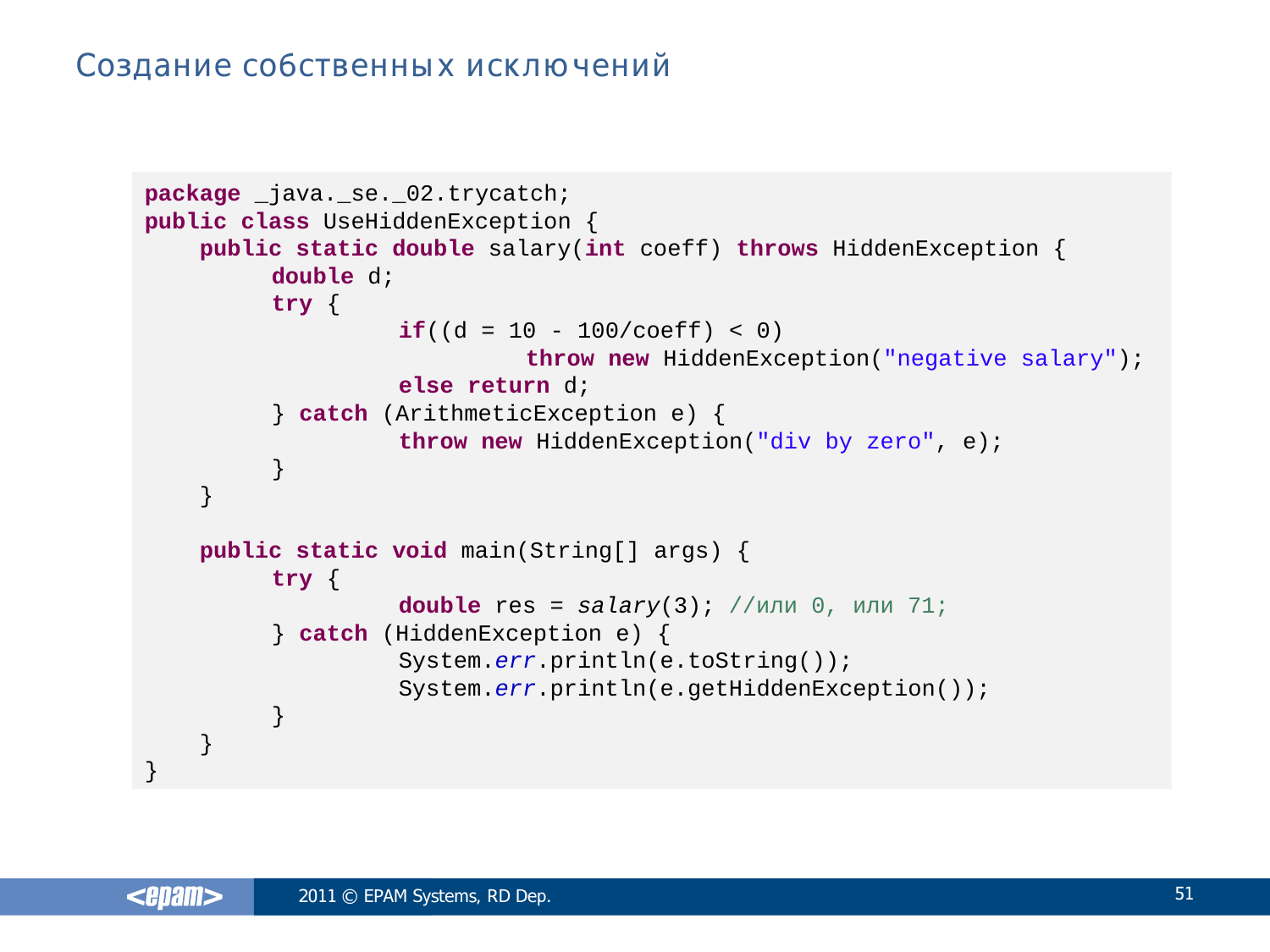

# Создание собственных исключений
package _java._se._02.trycatch;
public class UseHiddenException {
    public static double salary(int coeff) throws HiddenException {
	double d;
	try {
		if((d = 10 - 100/coeff) < 0)
			throw new HiddenException("negative salary");
		else return d;
	} catch (ArithmeticException e) {
		throw new HiddenException("div by zero", e);
	}
    }

    public static void main(String[] args) {
	try {
		double res = salary(3); //или 0, или 71;
	} catch (HiddenException e) {
		System.err.println(e.toString());
		System.err.println(e.getHiddenException());
	}
    }
}
51
2011 © EPAM Systems, RD Dep.